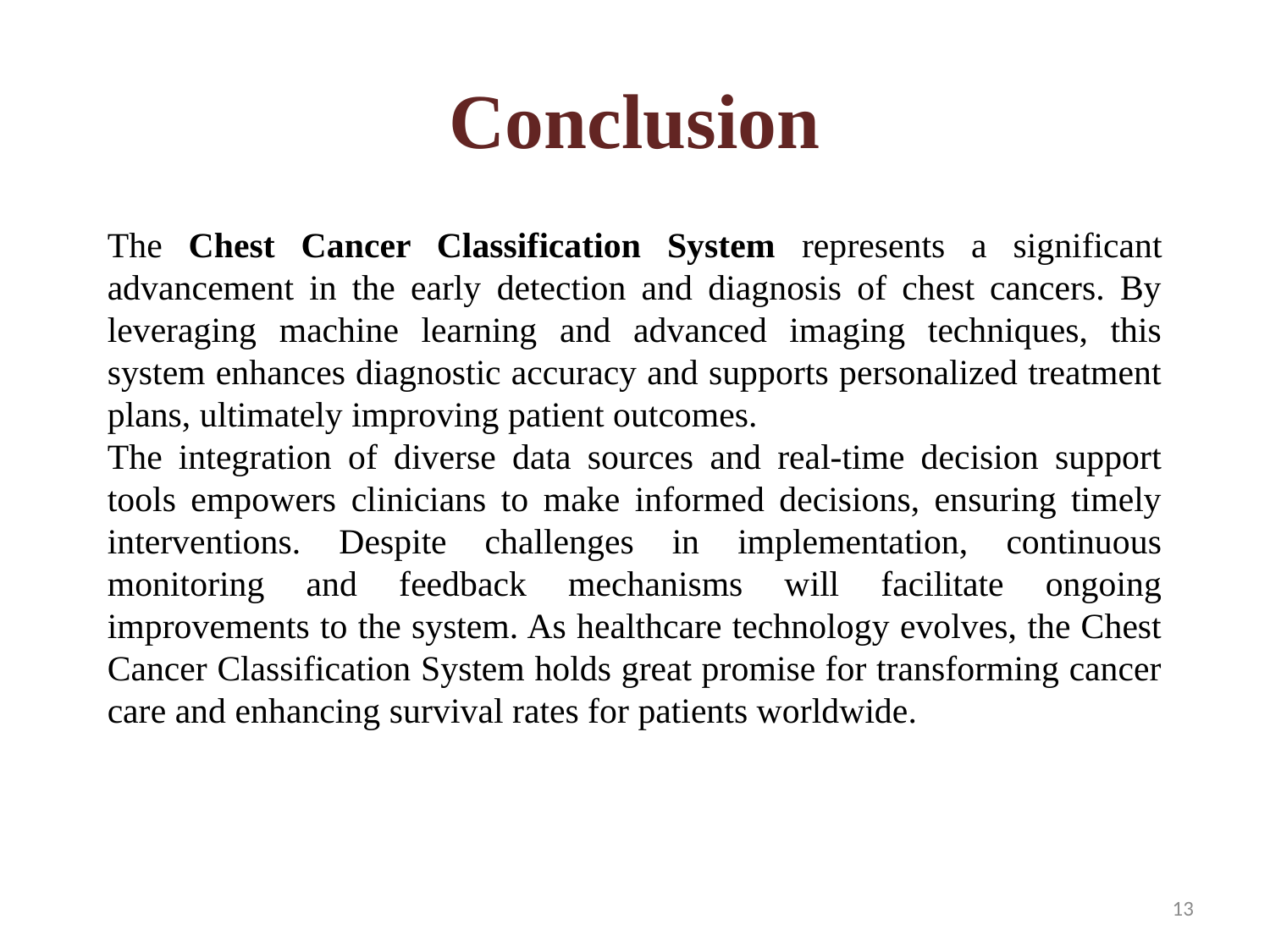

# Conclusion
The Chest Cancer Classification System represents a significant advancement in the early detection and diagnosis of chest cancers. By leveraging machine learning and advanced imaging techniques, this system enhances diagnostic accuracy and supports personalized treatment plans, ultimately improving patient outcomes.
The integration of diverse data sources and real-time decision support tools empowers clinicians to make informed decisions, ensuring timely interventions. Despite challenges in implementation, continuous monitoring and feedback mechanisms will facilitate ongoing improvements to the system. As healthcare technology evolves, the Chest Cancer Classification System holds great promise for transforming cancer care and enhancing survival rates for patients worldwide.

13